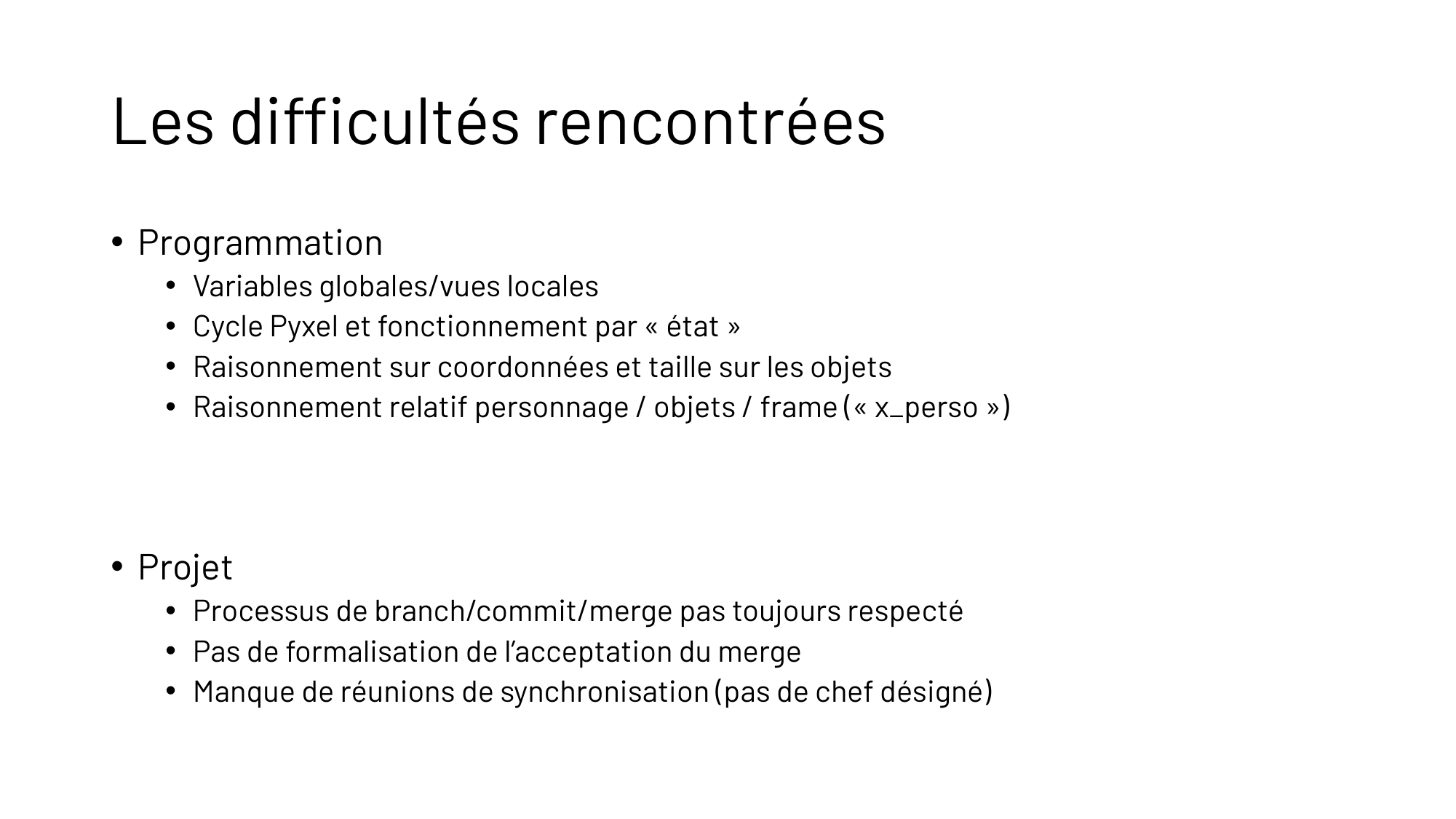

# Les difficultés rencontrées
Programmation
Variables globales/vues locales
Cycle Pyxel et fonctionnement par « état »
Raisonnement sur coordonnées et taille sur les objets
Raisonnement relatif personnage / objets / frame (« x_perso »)

Projet
Processus de branch/commit/merge pas toujours respecté
Pas de formalisation de l’acceptation du merge
Manque de réunions de synchronisation (pas de chef désigné)